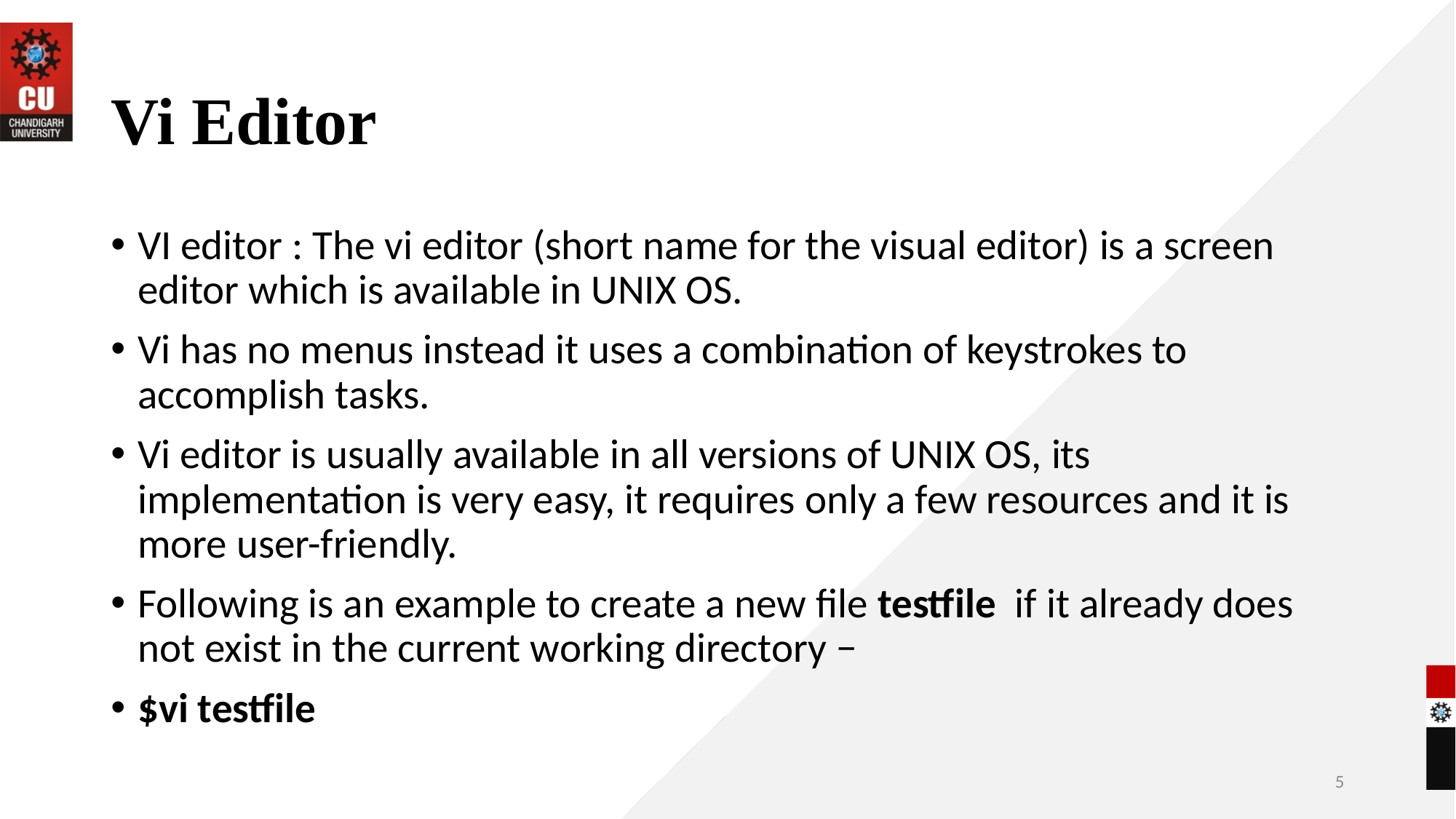

# Vi Editor
VI editor : The vi editor (short name for the visual editor) is a screen editor which is available in UNIX OS.
Vi has no menus instead it uses a combination of keystrokes to accomplish tasks.
Vi editor is usually available in all versions of UNIX OS, its implementation is very easy, it requires only a few resources and it is more user-friendly.
Following is an example to create a new file testfile  if it already does not exist in the current working directory −
$vi testfile

5